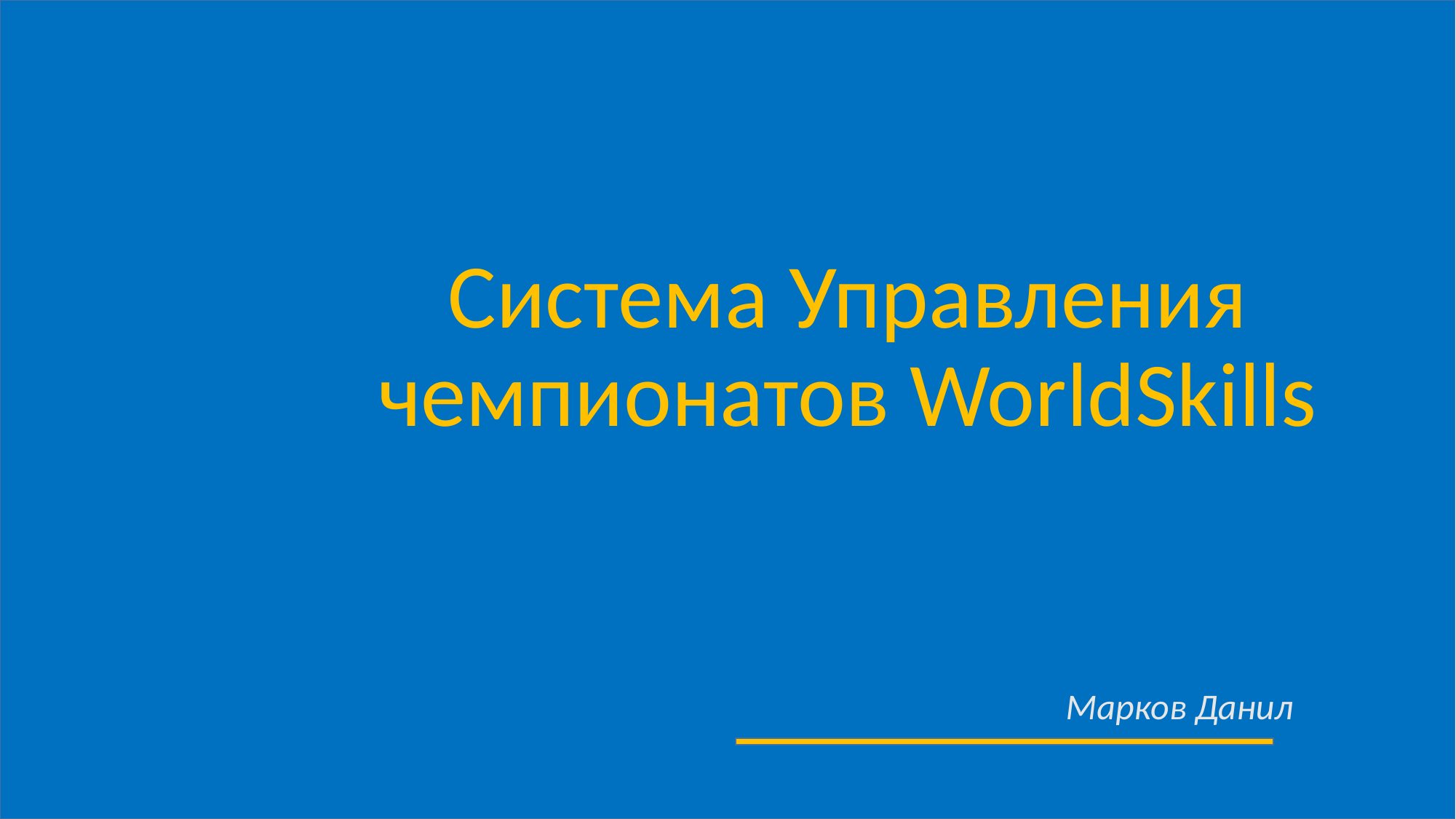

# Система Управления чемпионатов WorldSkills
Марков Данил